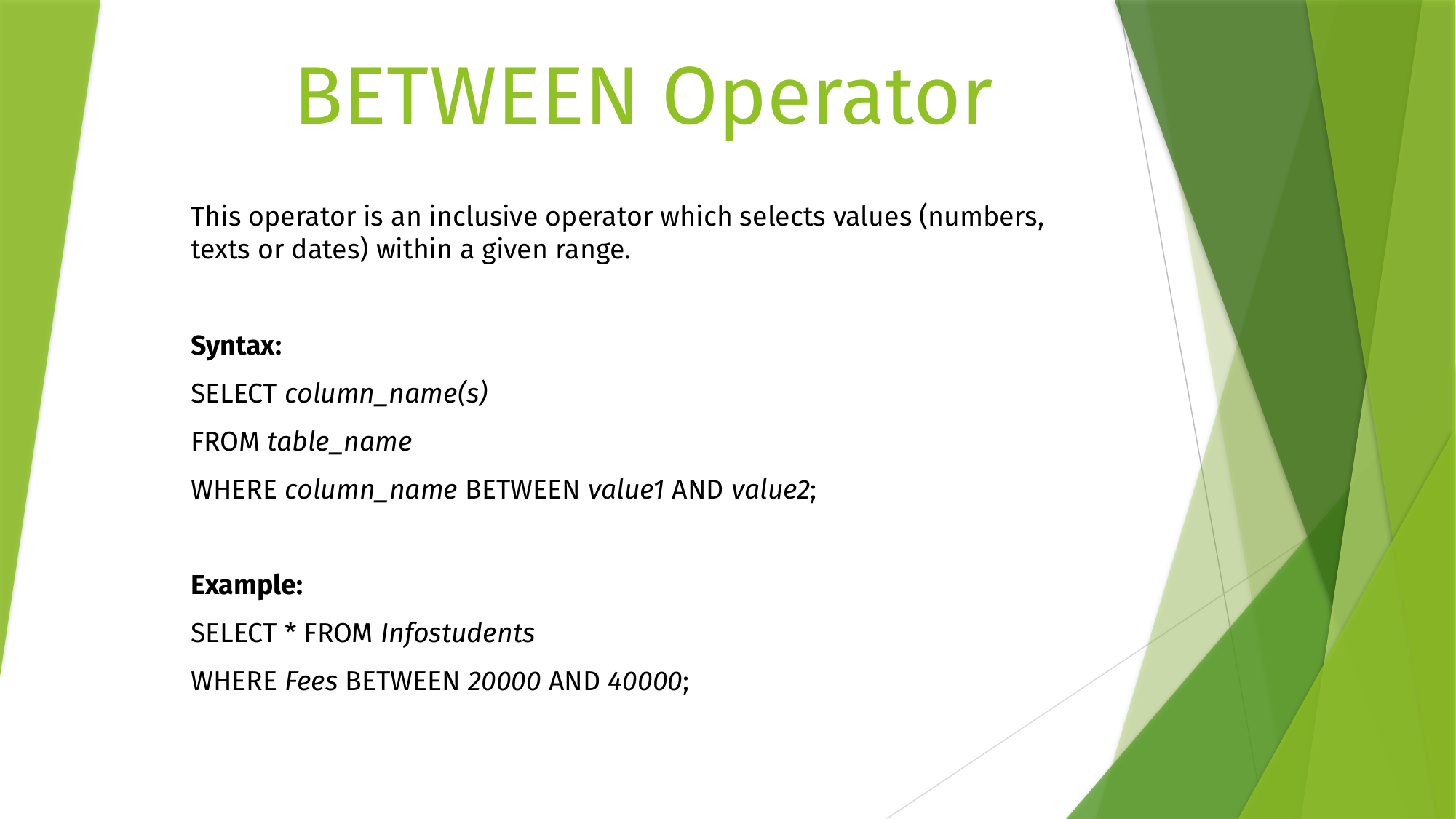

# BETWEEN Operator
This operator is an inclusive operator which selects values (numbers, texts or dates) within a given range.

Syntax:
SELECT column_name(s)
FROM table_name
WHERE column_name BETWEEN value1 AND value2;

Example:
SELECT * FROM Infostudents
WHERE Fees BETWEEN 20000 AND 40000;